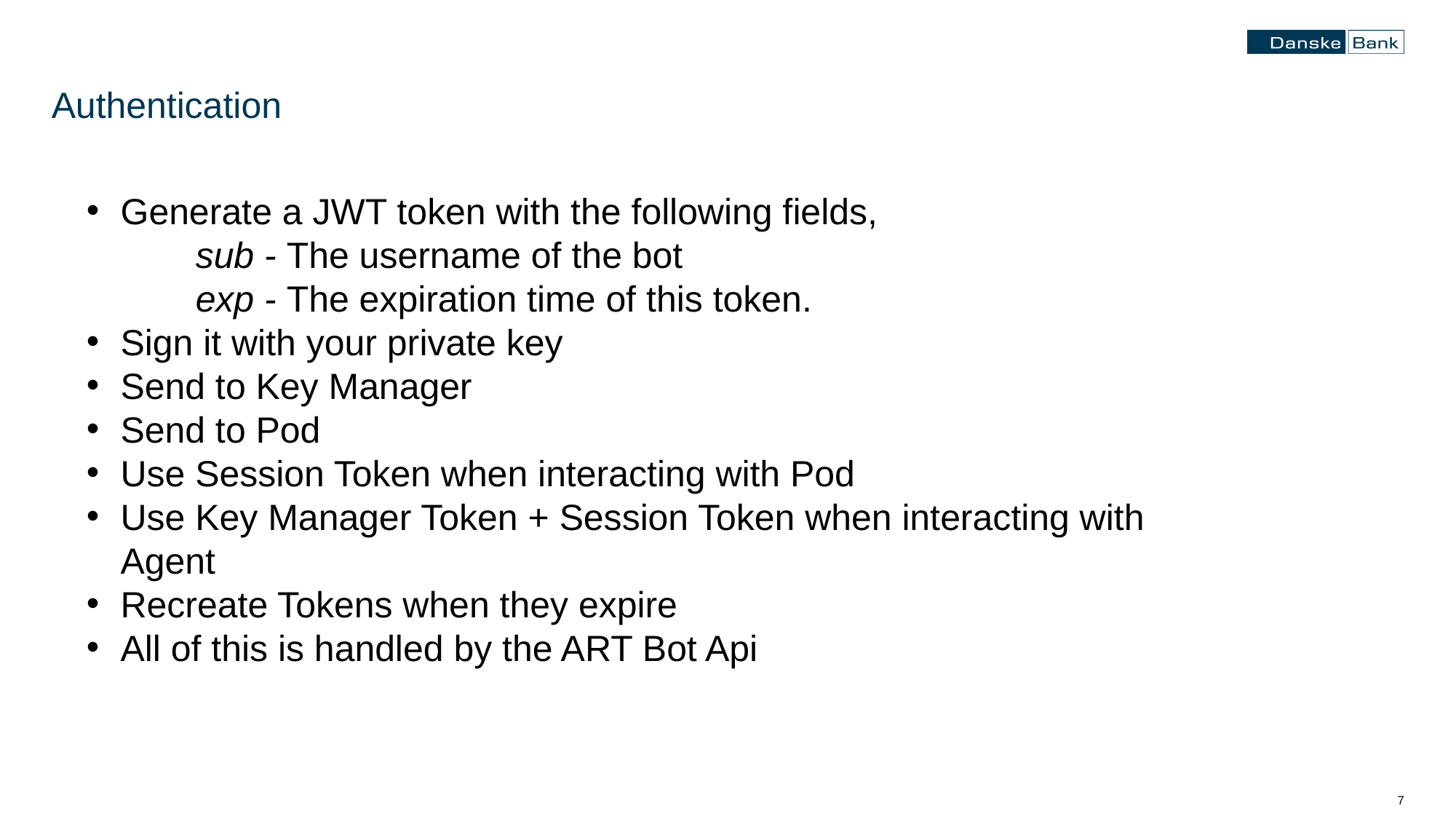

# Authentication
Generate a JWT token with the following fields,
	sub - The username of the bot
	exp - The expiration time of this token.
Sign it with your private key
Send to Key Manager
Send to Pod
Use Session Token when interacting with Pod
Use Key Manager Token + Session Token when interacting with Agent
Recreate Tokens when they expire
All of this is handled by the ART Bot Api